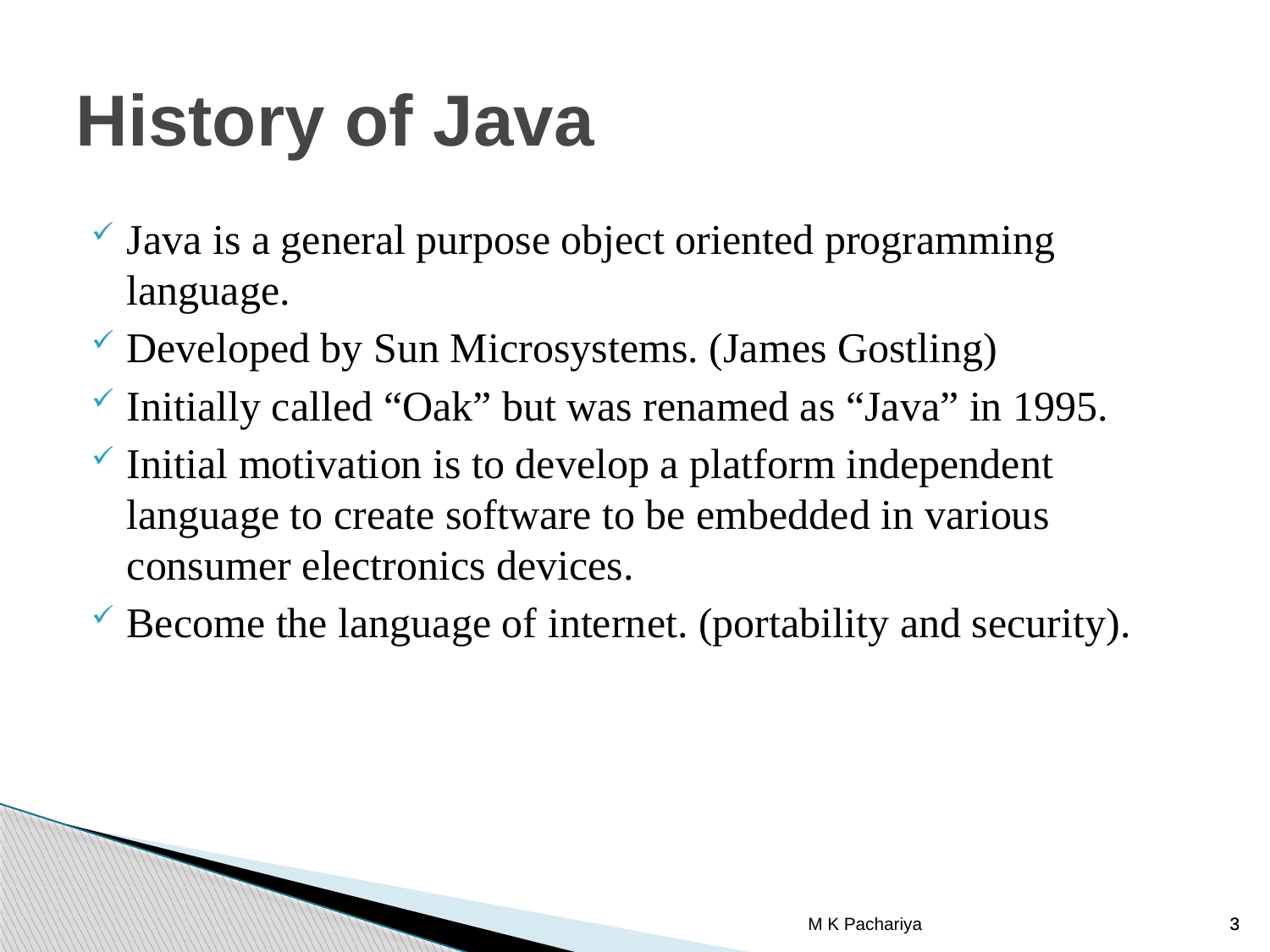

# History of Java
Java is a general purpose object oriented programming language.
Developed by Sun Microsystems. (James Gostling)
Initially called “Oak” but was renamed as “Java” in 1995.
Initial motivation is to develop a platform independent language to create software to be embedded in various consumer electronics devices.
Become the language of internet. (portability and security).
M K Pachariya

3
3